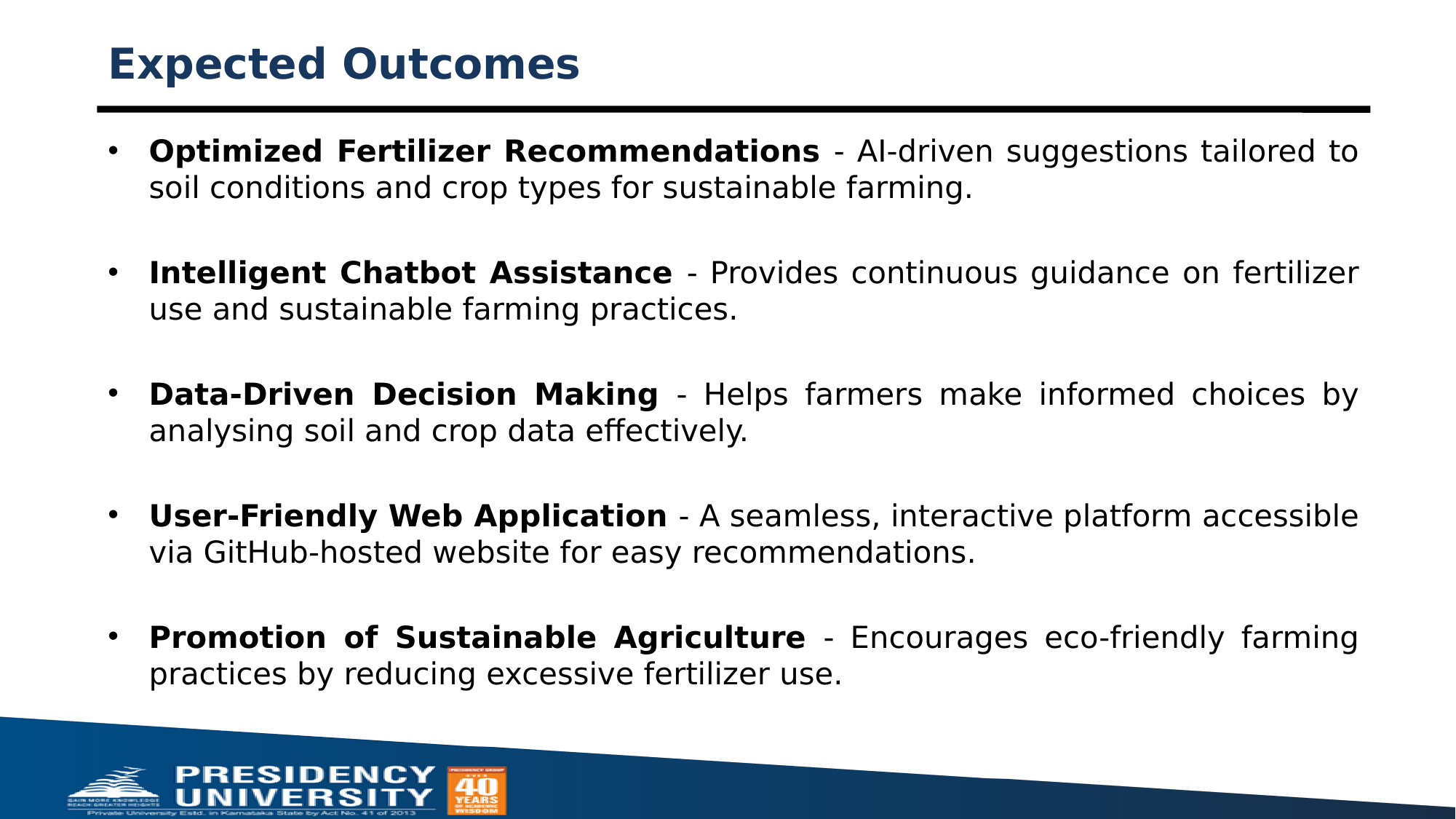

# Expected Outcomes
Optimized Fertilizer Recommendations - AI-driven suggestions tailored to soil conditions and crop types for sustainable farming.

Intelligent Chatbot Assistance - Provides continuous guidance on fertilizer use and sustainable farming practices.

Data-Driven Decision Making - Helps farmers make informed choices by analysing soil and crop data effectively.

User-Friendly Web Application - A seamless, interactive platform accessible via GitHub-hosted website for easy recommendations.

Promotion of Sustainable Agriculture - Encourages eco-friendly farming practices by reducing excessive fertilizer use.